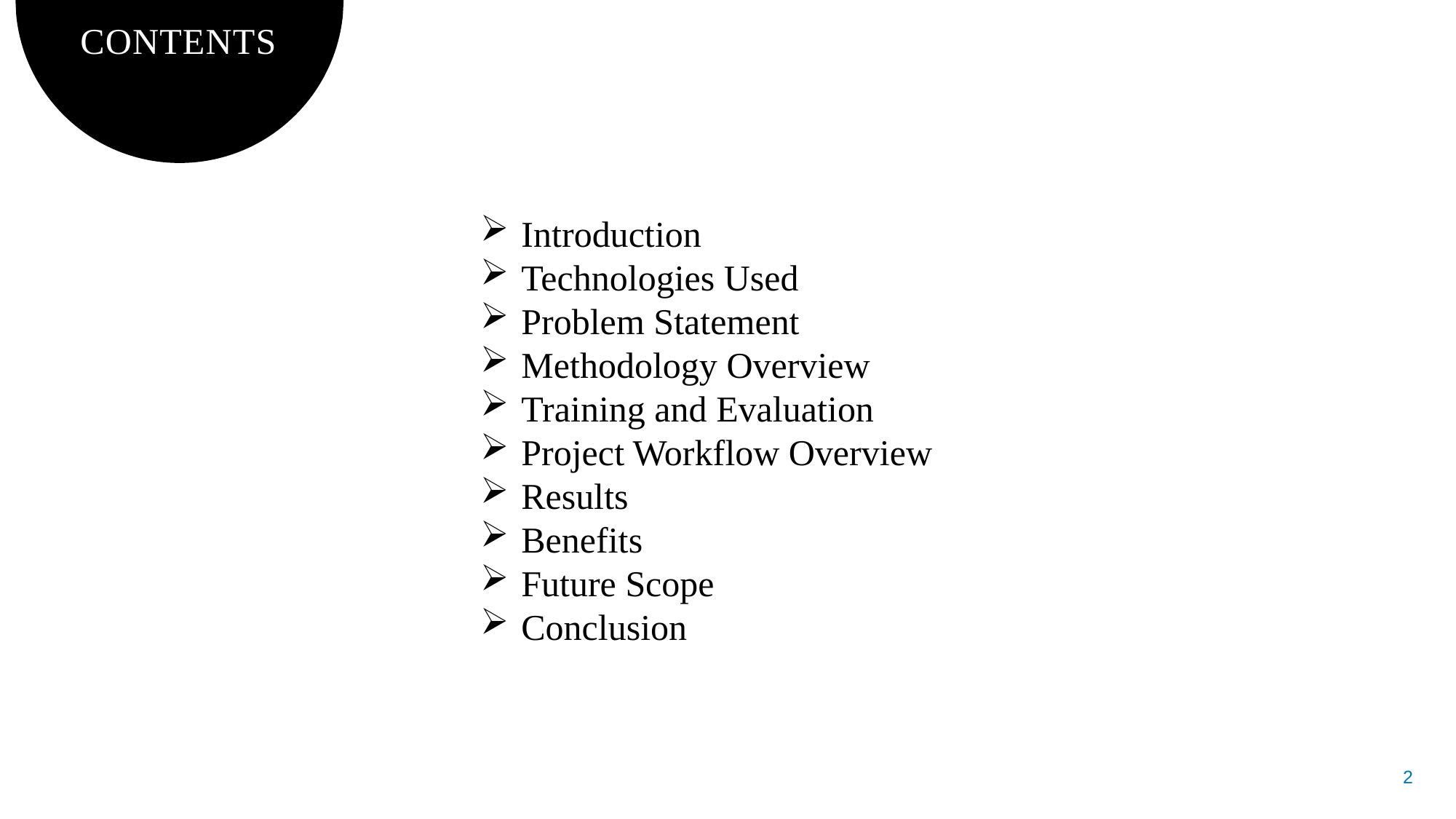

# CONTENTS

Introduction
Technologies Used
Problem Statement
Methodology Overview
Training and Evaluation
Project Workflow Overview
Results
Benefits
Future Scope
Conclusion
2